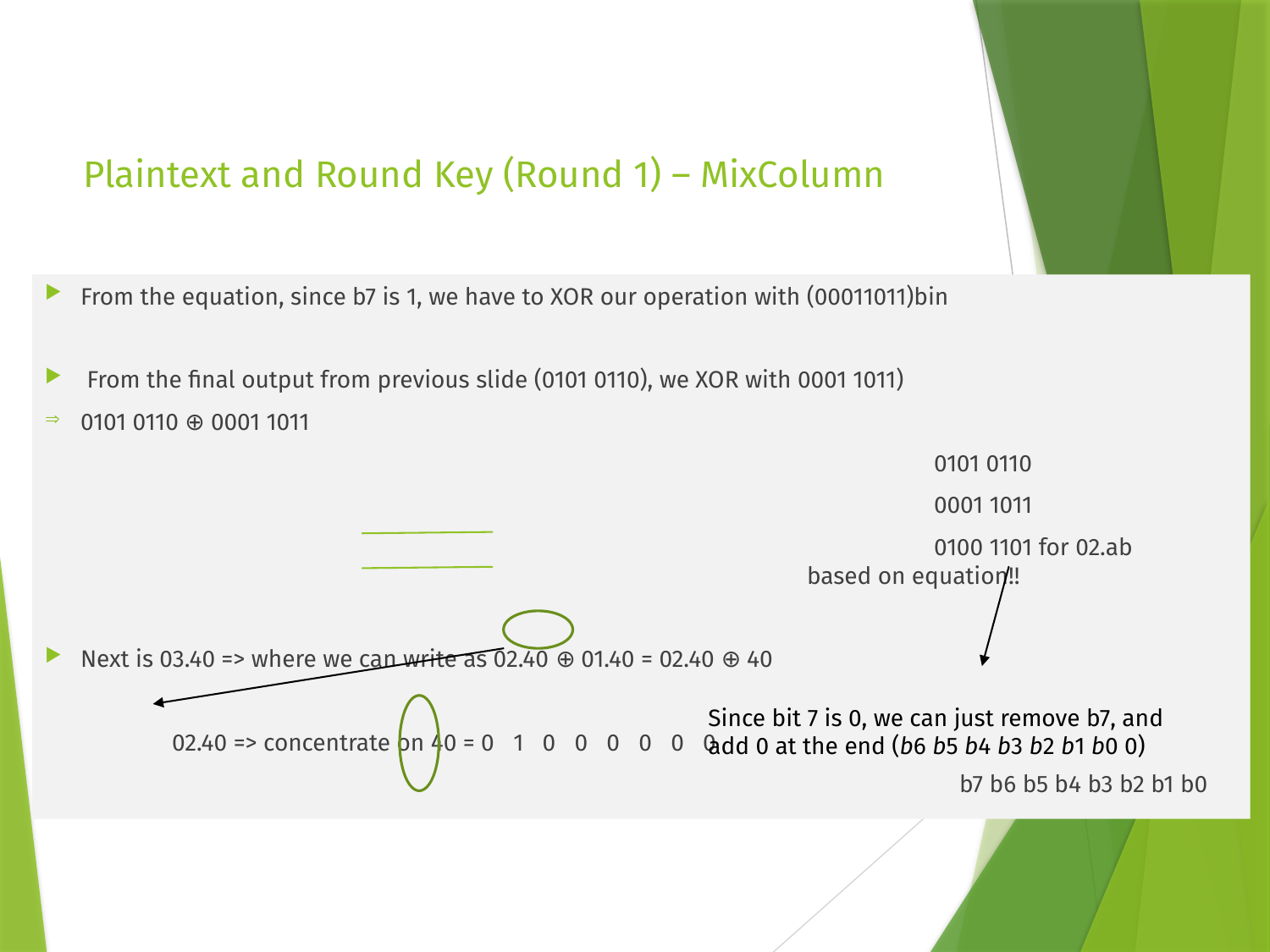

# Plaintext and Round Key (Round 1) – MixColumn
From the equation, since b7 is 1, we have to XOR our operation with (00011011)bin

 From the final output from previous slide (0101 0110), we XOR with 0001 1011)
0101 0110 ⊕ 0001 1011
							0101 0110
							0001 1011
							0100 1101 for 02.ab							based on equation!!

Next is 03.40 => where we can write as 02.40 ⊕ 01.40 = 02.40 ⊕ 40

	02.40 => concentrate on 40 = 0   1   0   0   0   0   0   0
							    b7 b6 b5 b4 b3 b2 b1 b0

Since bit 7 is 0, we can just remove b7, and add 0 at the end (b6 b5 b4 b3 b2 b1 b0 0)